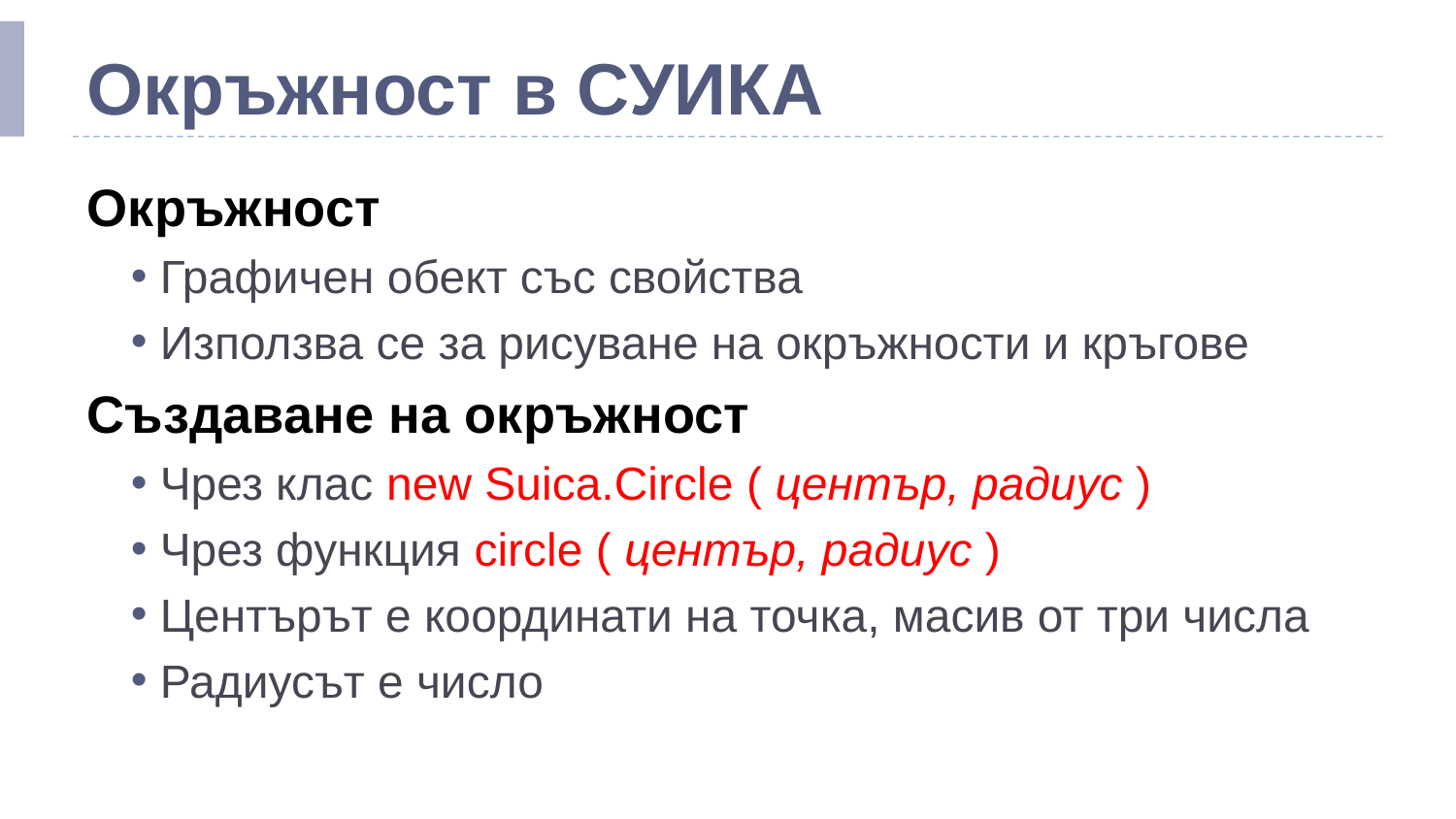

# Окръжност в СУИКА
Окръжност
Графичен обект със свойства
Използва се за рисуване на окръжности и кръгове
Създаване на окръжност
Чрез клас new Suica.Circle ( център, радиус )
Чрез функция circle ( център, радиус )
Центърът е координати на точка, масив от три числа
Радиусът е число